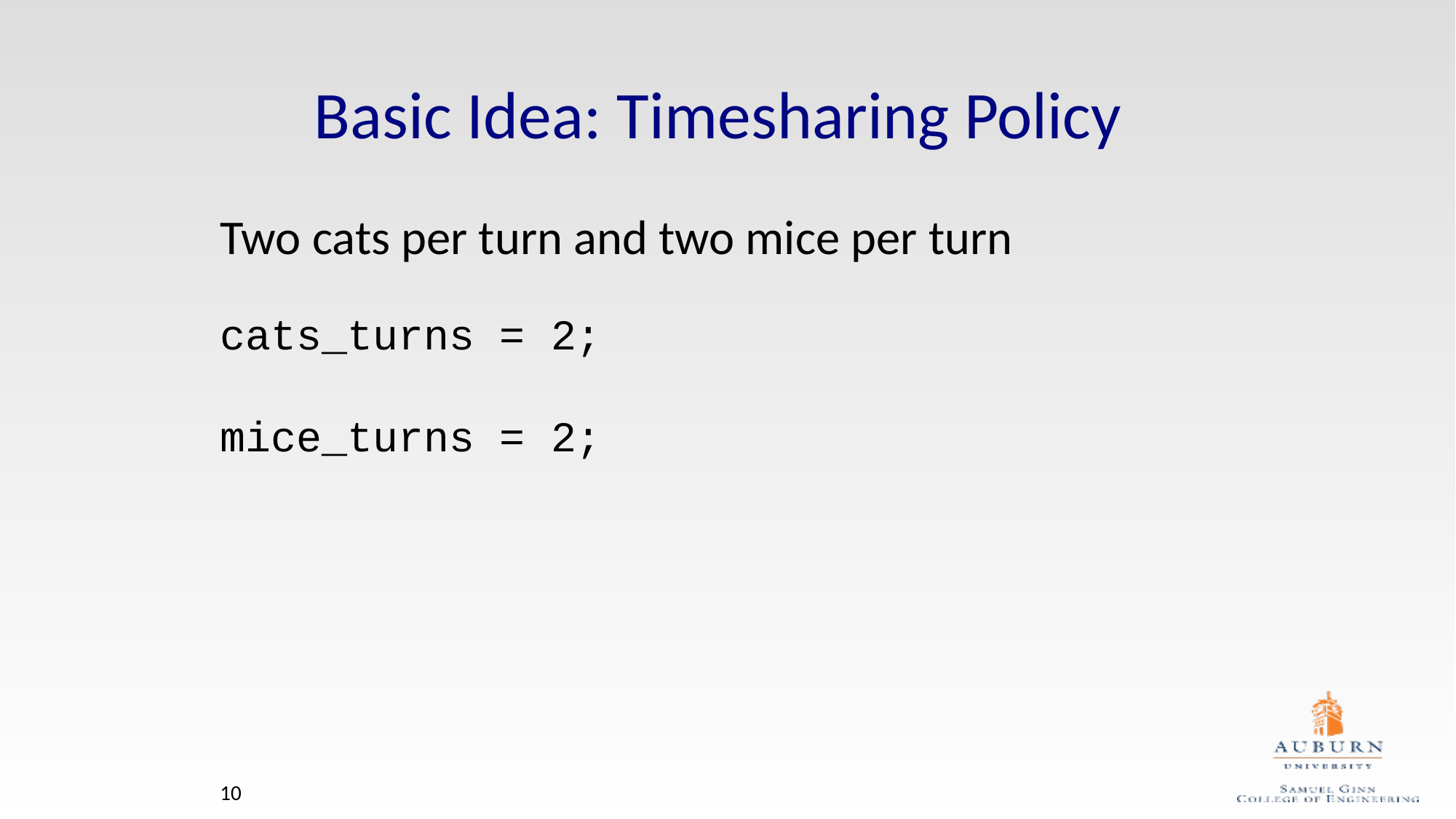

# Basic Idea: Timesharing Policy
Two cats per turn and two mice per turn

cats_turns = 2;

mice_turns = 2;
10